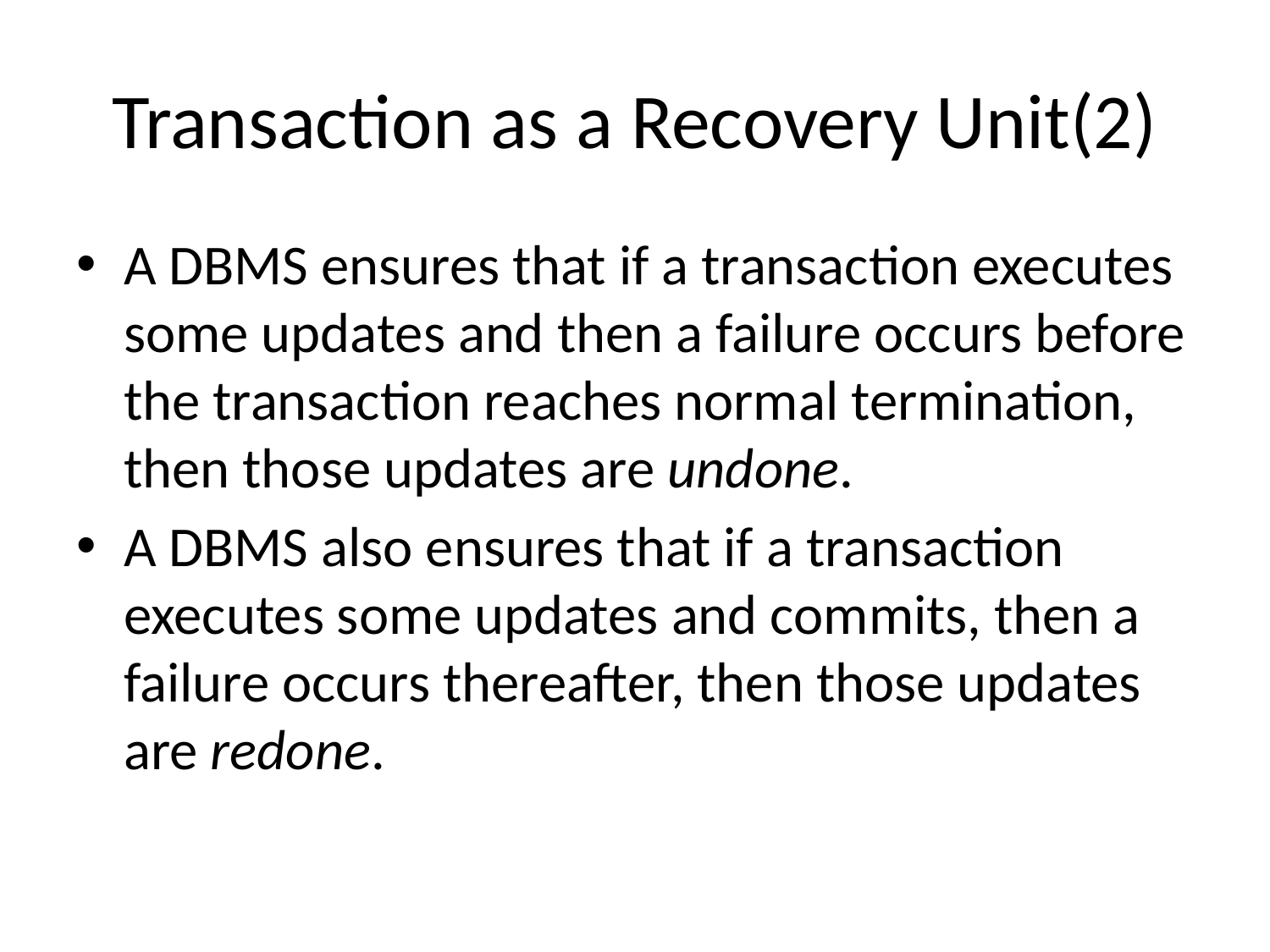

# Transaction as a Recovery Unit(2)
A DBMS ensures that if a transaction executes some updates and then a failure occurs before the transaction reaches normal termination, then those updates are undone.
A DBMS also ensures that if a transaction executes some updates and commits, then a  failure occurs thereafter, then those updates are redone.